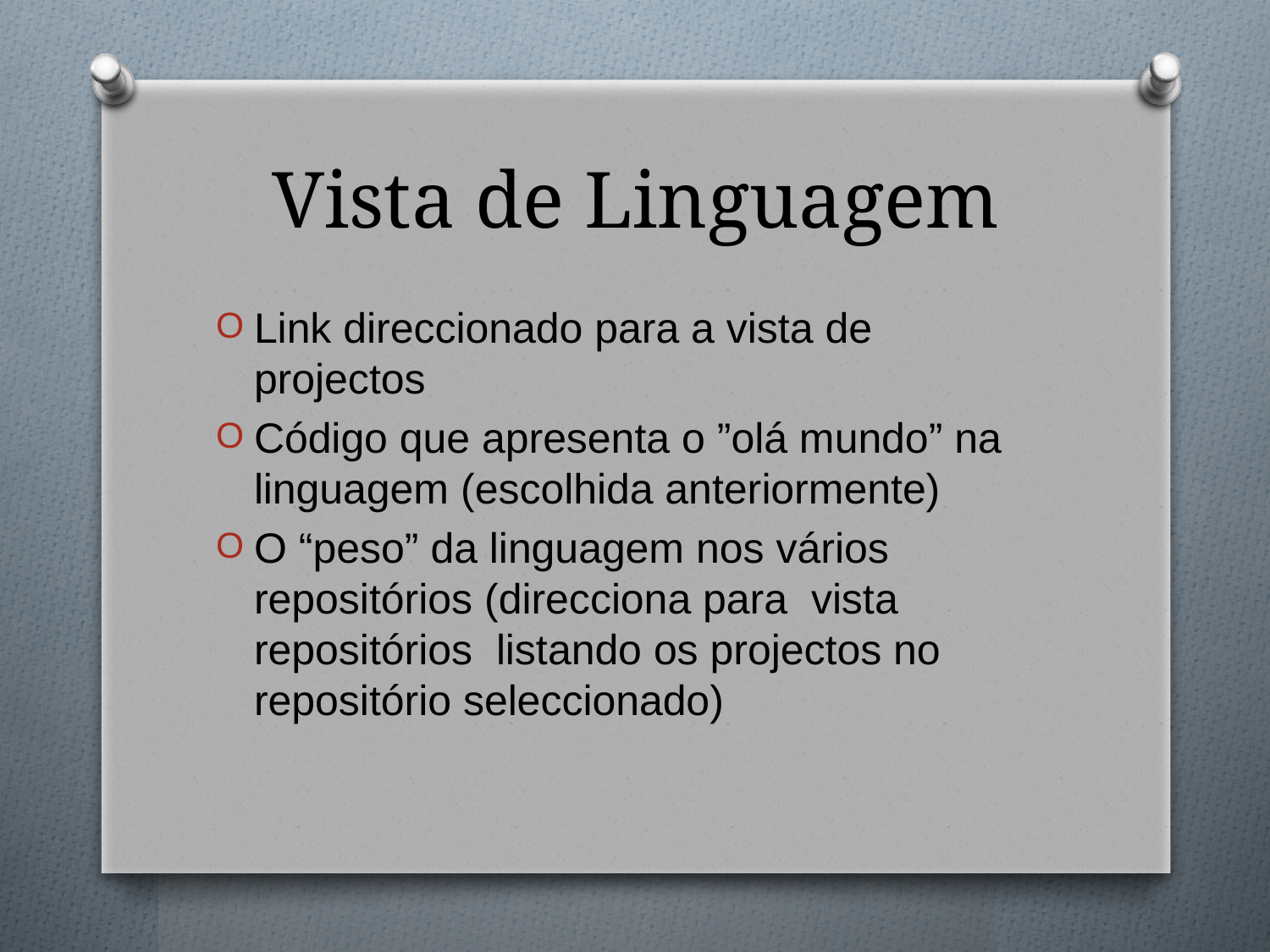

# Vista de Linguagem
Link direccionado para a vista de projectos
Código que apresenta o ”olá mundo” na linguagem (escolhida anteriormente)
O “peso” da linguagem nos vários repositórios (direcciona para  vista repositórios  listando os projectos no repositório seleccionado)